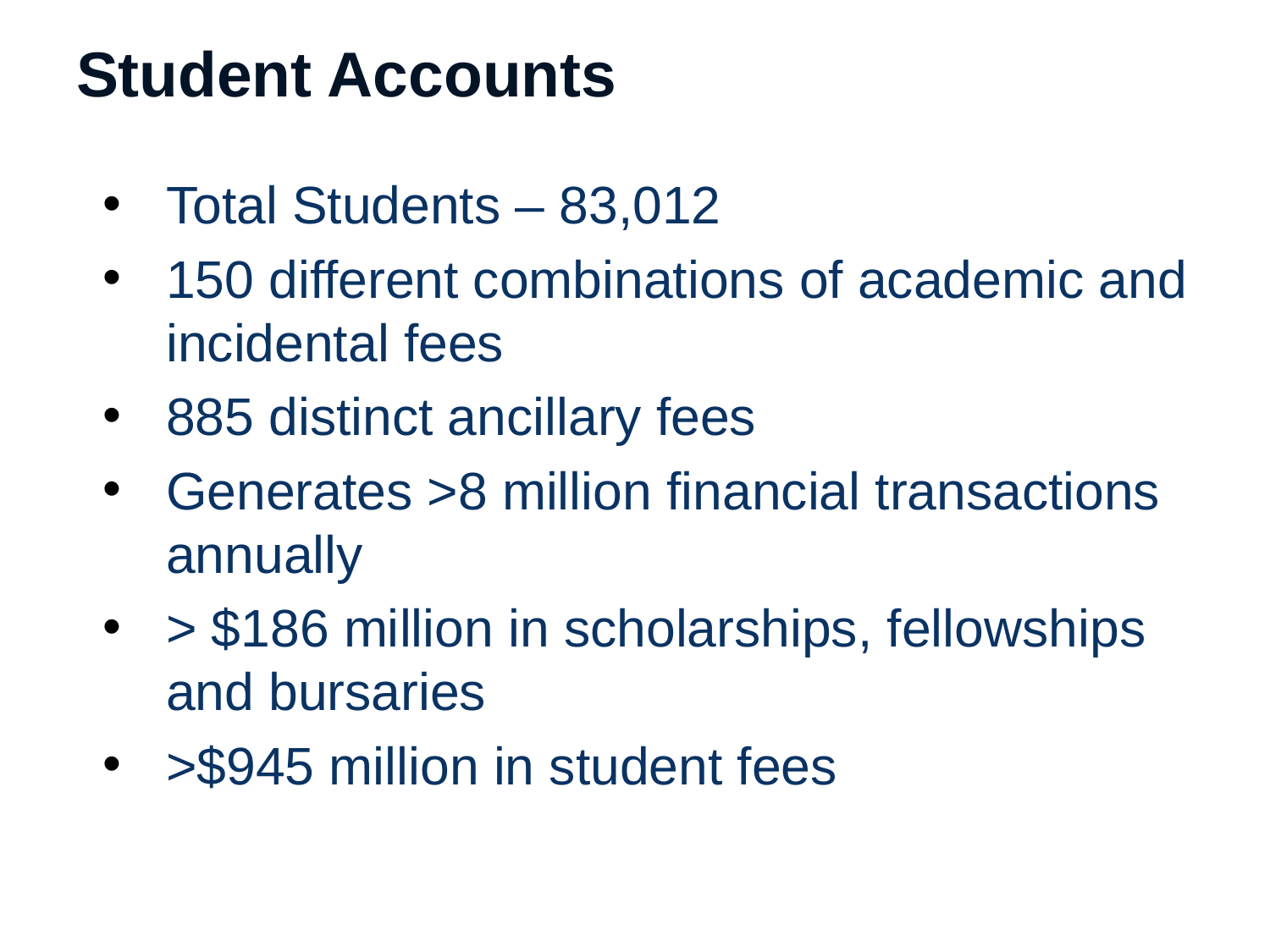

# Student Accounts
Total Students – 83,012
150 different combinations of academic and incidental fees
885 distinct ancillary fees
Generates >8 million financial transactions annually
> $186 million in scholarships, fellowships and bursaries
>$945 million in student fees